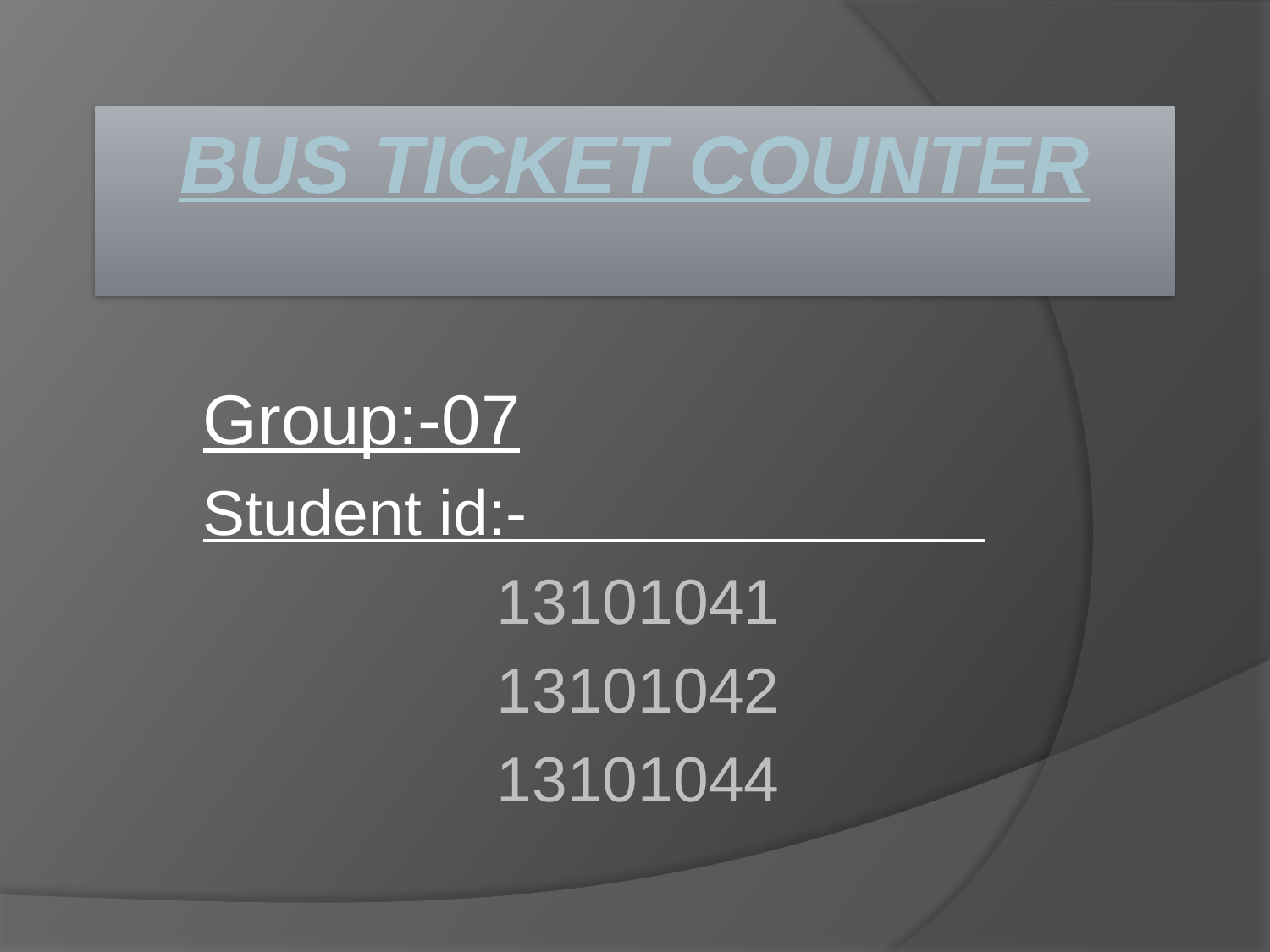

# BUS TICKET COUNTER
Group:-07
Student id:-
13101041
13101042
13101044